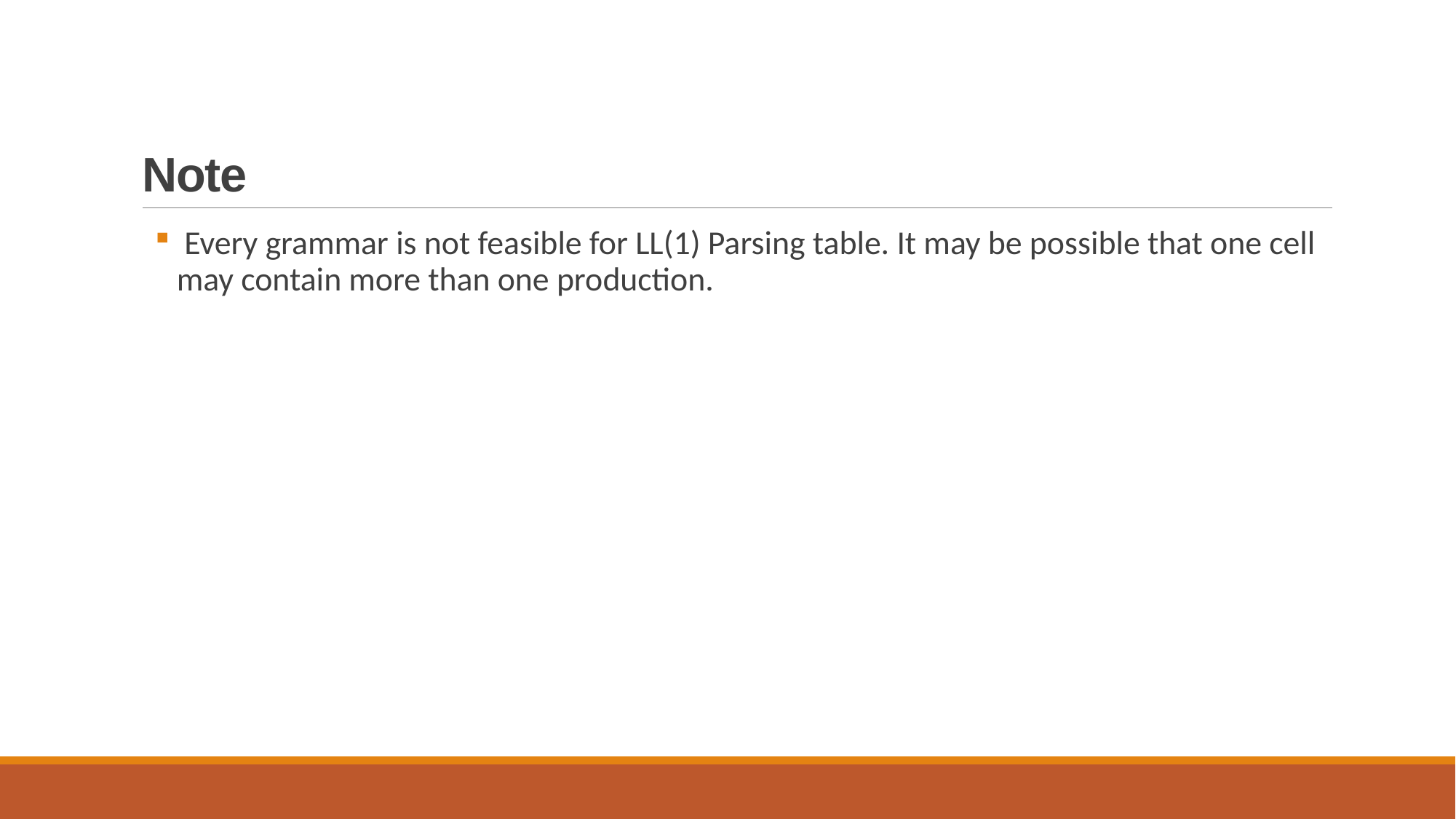

# Note
 Every grammar is not feasible for LL(1) Parsing table. It may be possible that one cell may contain more than one production.